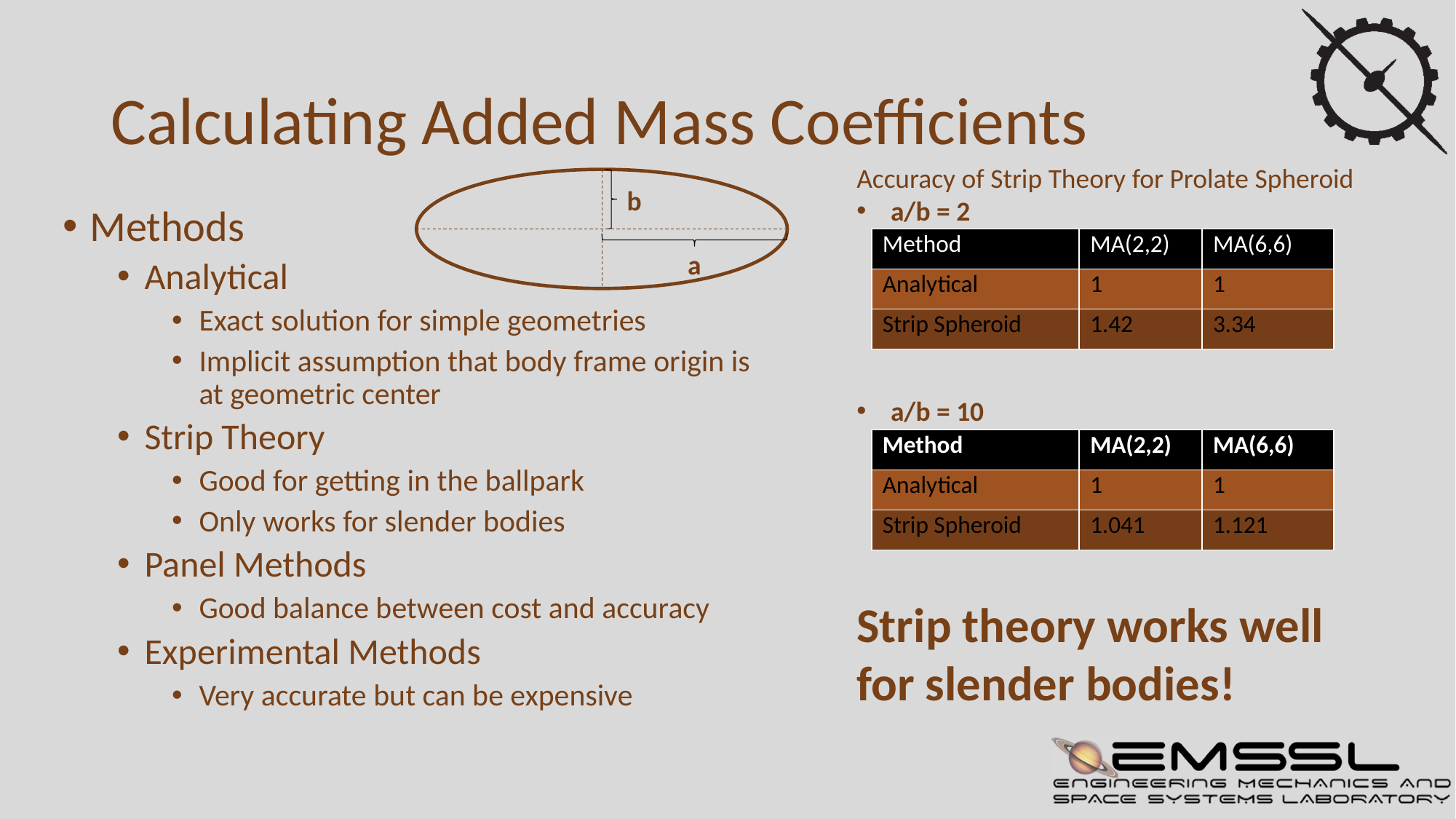

# Calculating Added Mass Coefficients

Accuracy of Strip Theory for Prolate Spheroid
a/b = 2

a/b = 10

Strip theory works well for slender bodies!

b
Methods
Analytical
Exact solution for simple geometries
Implicit assumption that body frame origin is at geometric center
Strip Theory
Good for getting in the ballpark
Only works for slender bodies
Panel Methods
Good balance between cost and accuracy
Experimental Methods
Very accurate but can be expensive
| Method | MA(2,2) | MA(6,6) |
| --- | --- | --- |
| Analytical | 1 | 1 |
| Strip Spheroid | 1.42 | 3.34 |
a
| Method | MA(2,2) | MA(6,6) |
| --- | --- | --- |
| Analytical | 1 | 1 |
| Strip Spheroid | 1.041 | 1.121 |